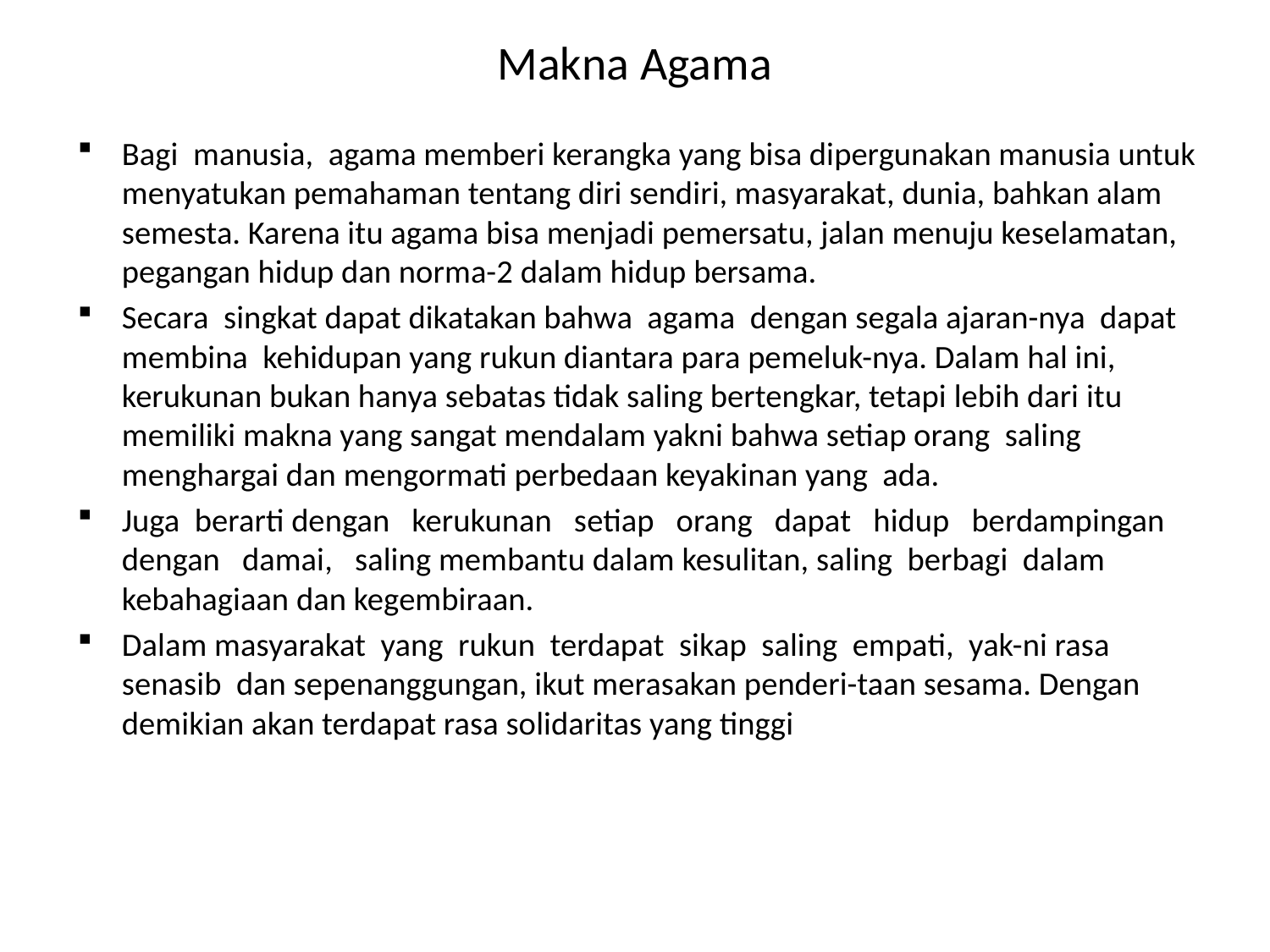

# Makna Agama
Bagi  manusia,  agama memberi kerangka yang bisa dipergunakan manusia untuk menyatukan pemahaman tentang diri sendiri, masyarakat, dunia, bahkan alam semesta. Karena itu agama bisa menjadi pemersatu, jalan menuju keselamatan, pegangan hidup dan norma-2 dalam hidup bersama.
Secara  singkat dapat dikatakan bahwa  agama  dengan segala ajaran-nya  dapat membina  kehidupan yang rukun diantara para pemeluk-nya. Dalam hal ini, kerukunan bukan hanya sebatas tidak saling bertengkar, tetapi lebih dari itu memiliki makna yang sangat mendalam yakni bahwa setiap orang  saling menghargai dan mengormati perbedaan keyakinan yang  ada.
Juga  berarti dengan   kerukunan   setiap   orang   dapat   hidup   berdampingan   dengan   damai,   saling membantu dalam kesulitan, saling  berbagi  dalam kebahagiaan dan kegembiraan.
Dalam masyarakat  yang  rukun  terdapat  sikap  saling  empati,  yak-ni rasa senasib  dan sepenanggungan, ikut merasakan penderi-taan sesama. Dengan demikian akan terdapat rasa solidaritas yang tinggi